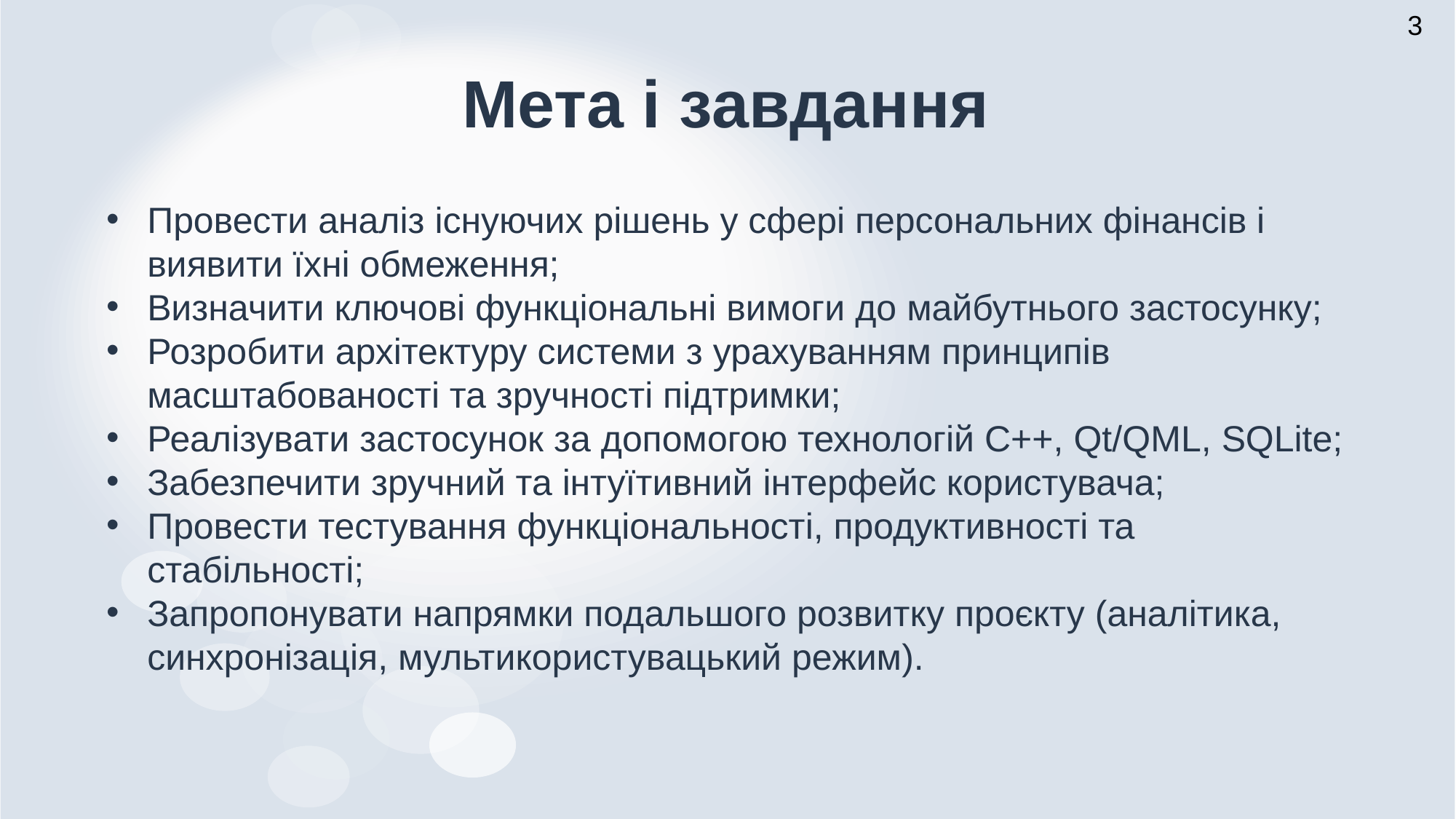

3
# Мета і завдання
Провести аналіз існуючих рішень у сфері персональних фінансів і виявити їхні обмеження;
Визначити ключові функціональні вимоги до майбутнього застосунку;
Розробити архітектуру системи з урахуванням принципів масштабованості та зручності підтримки;
Реалізувати застосунок за допомогою технологій C++, Qt/QML, SQLite;
Забезпечити зручний та інтуїтивний інтерфейс користувача;
Провести тестування функціональності, продуктивності та стабільності;
Запропонувати напрямки подальшого розвитку проєкту (аналітика, синхронізація, мультикористувацький режим).